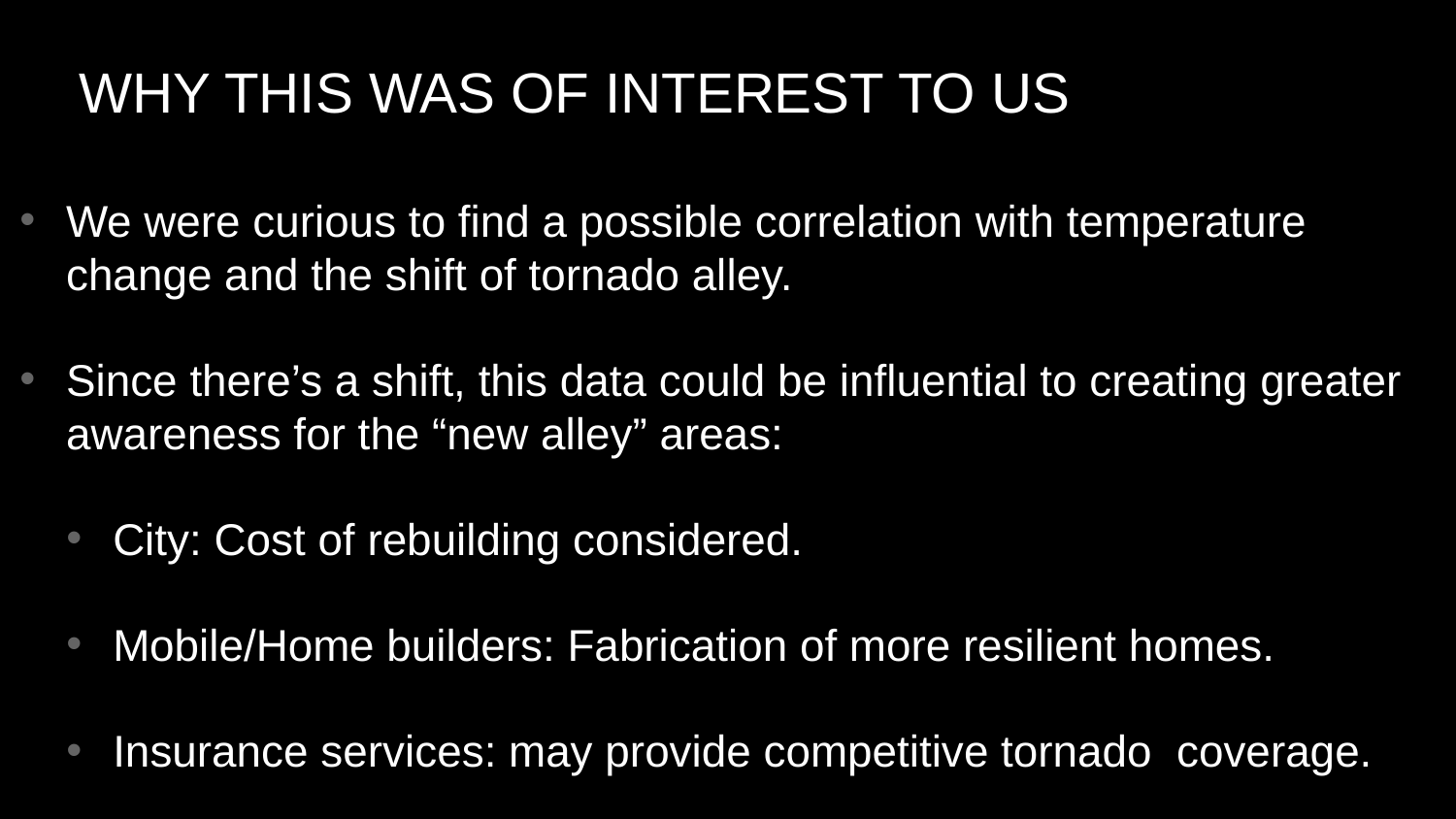

# WHY THIS WAS OF INTEREST TO US
We were curious to find a possible correlation with temperature change and the shift of tornado alley.
Since there’s a shift, this data could be influential to creating greater awareness for the “new alley” areas:
City: Cost of rebuilding considered.
Mobile/Home builders: Fabrication of more resilient homes.
Insurance services: may provide competitive tornado  coverage.